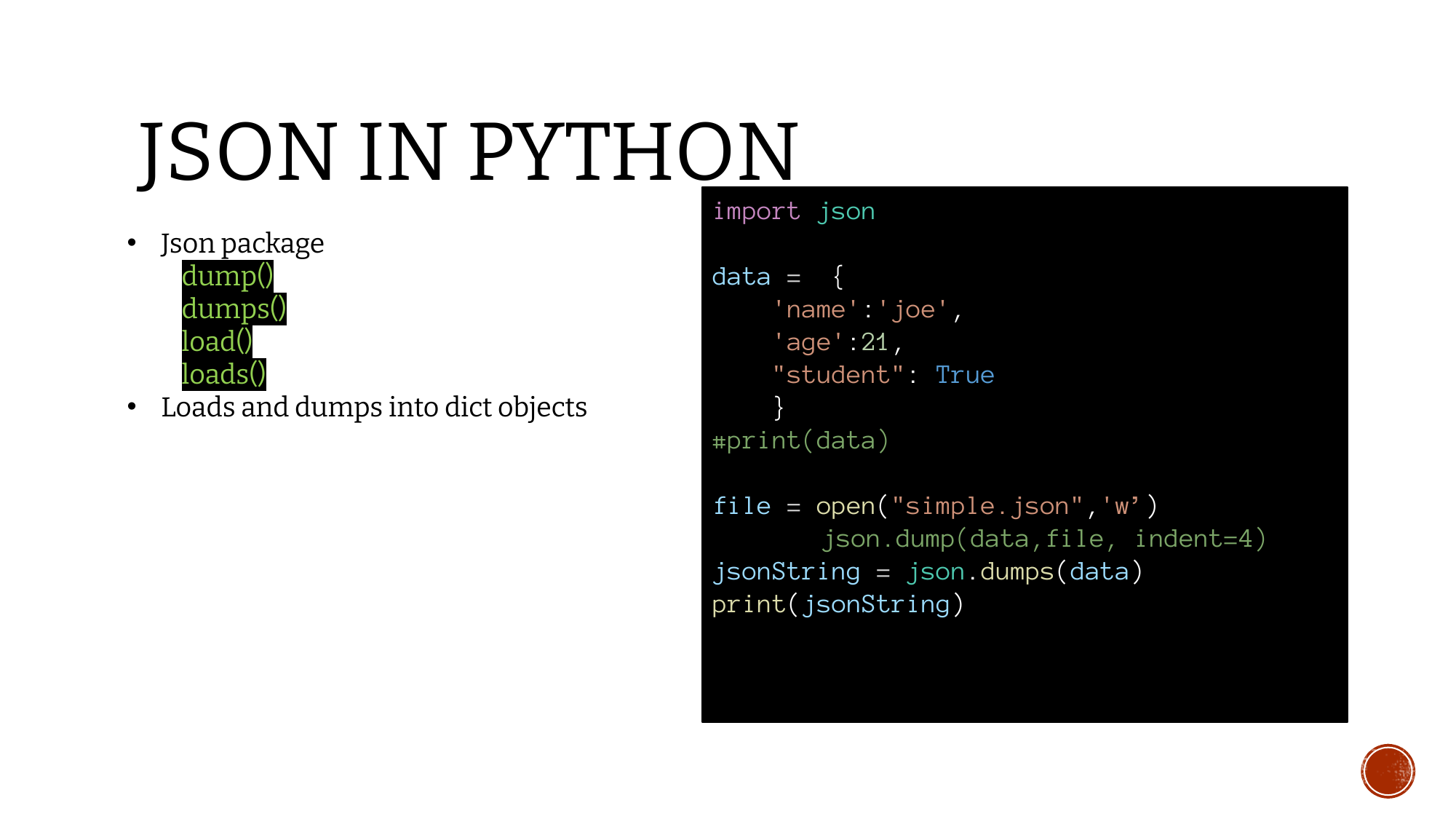

# JSON in Python
import json
data =  {
    'name':'joe',
    'age':21,
    "student": True
    }
#print(data)
file = open("simple.json",'w’)
	json.dump(data,file, indent=4)
jsonString = json.dumps(data)
print(jsonString)

Json package
dump()
dumps()
load()
loads()
Loads and dumps into dict objects